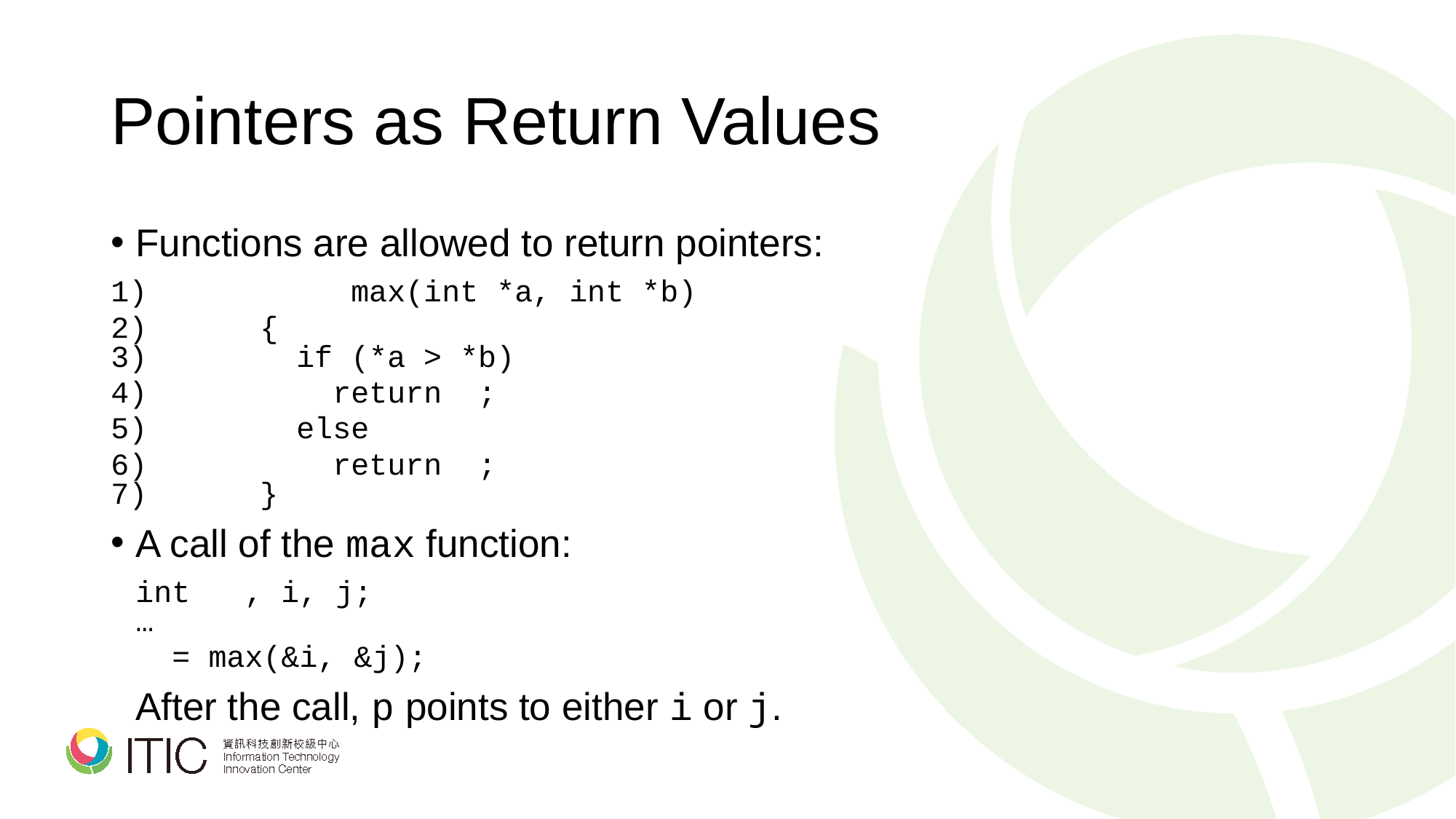

# Pointers as Return Values
Functions are allowed to return pointers:
	int *max(int *a, int *b)
	{
	  if (*a > *b)
	    return a;
	  else
	    return b;
	}
A call of the max function:
	int *p, i, j;
	…
	p = max(&i, &j);
	After the call, p points to either i or j.